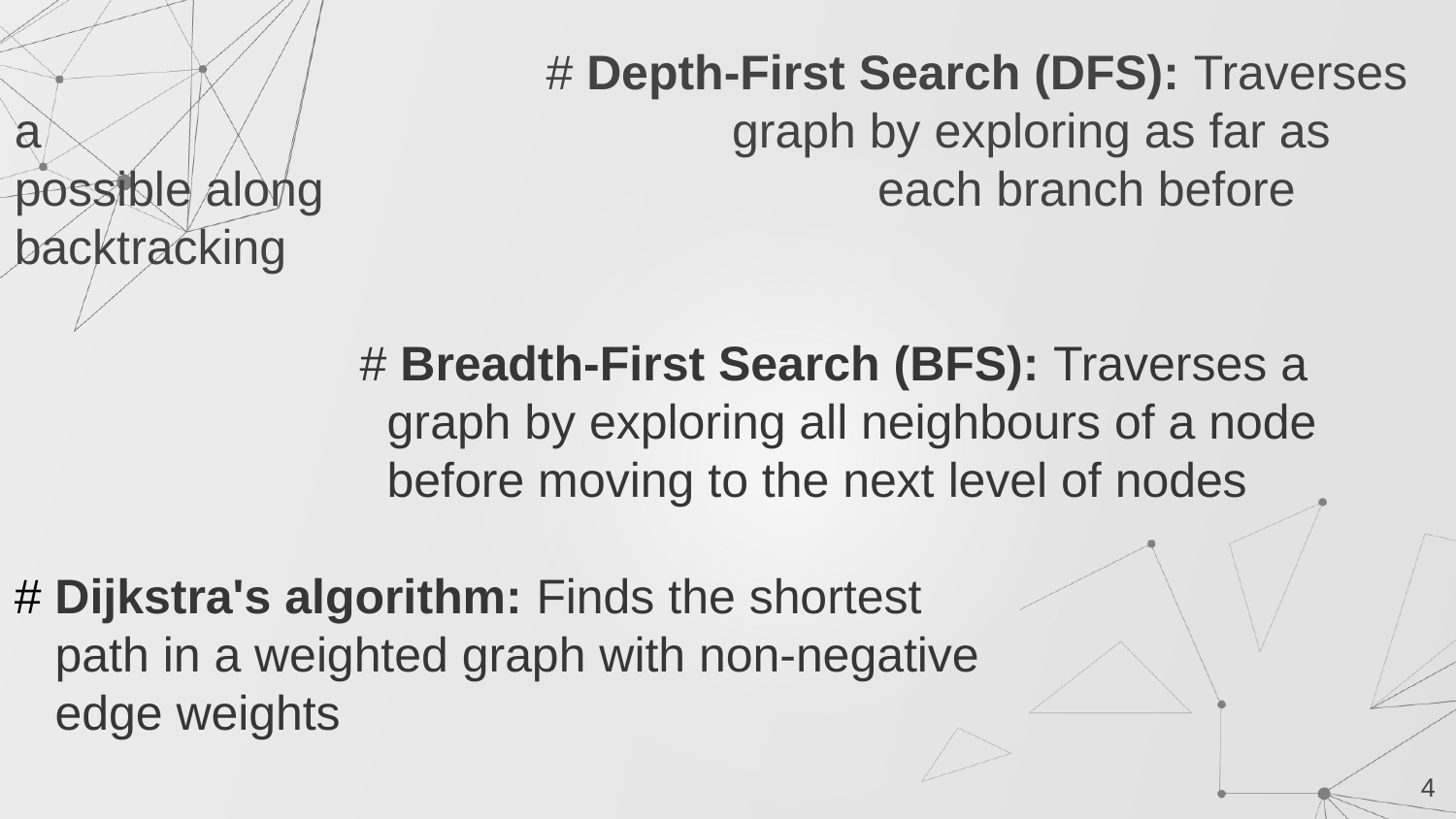

# Depth-First Search (DFS): Traverses a 				          graph by exploring as far as possible along 			          each branch before backtracking

		    # Breadth-First Search (BFS): Traverses a
		      graph by exploring all neighbours of a node
		      before moving to the next level of nodes

# Dijkstra's algorithm: Finds the shortest
   path in a weighted graph with non-negative
   edge weights

4